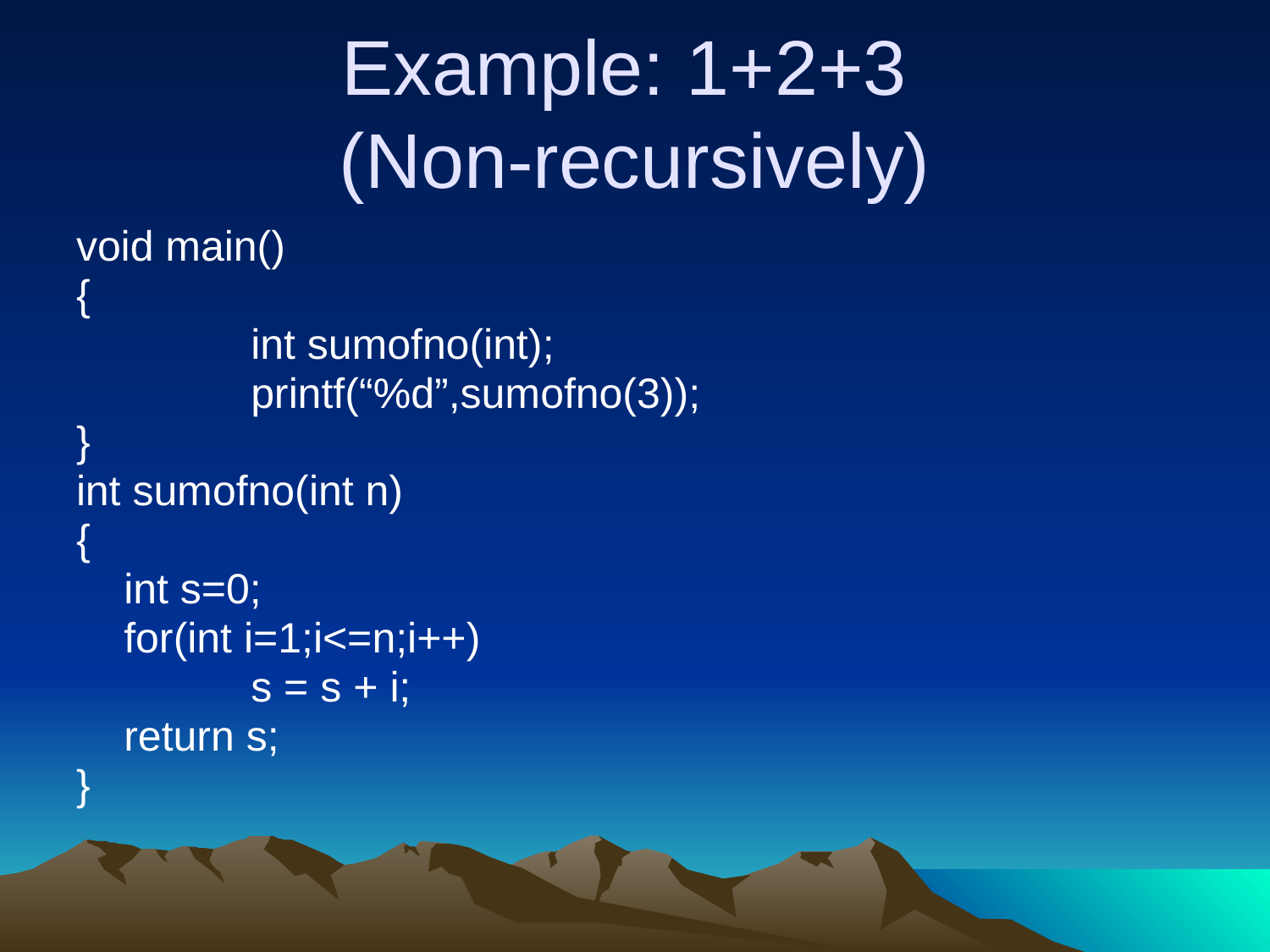

# Example: 1+2+3 (Non-recursively)
void main()
{
		int sumofno(int);
		printf(“%d”,sumofno(3));
}
int sumofno(int n)
{
	int s=0;
	for(int i=1;i<=n;i++)
		s = s + i;
	return s;
}